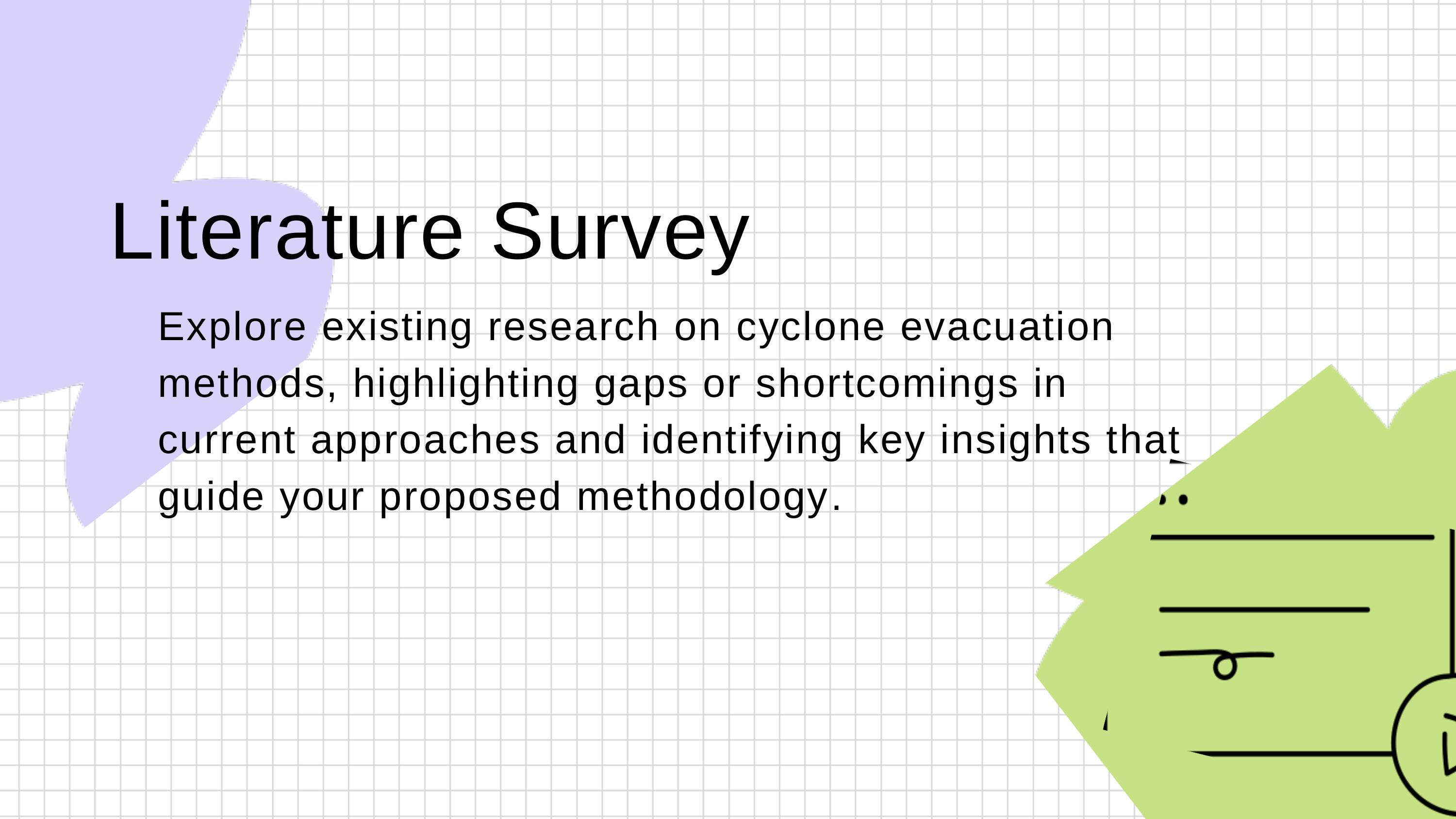

Literature Survey
Explore existing research on cyclone evacuation methods, highlighting gaps or shortcomings in current approaches and identifying key insights that guide your proposed methodology.